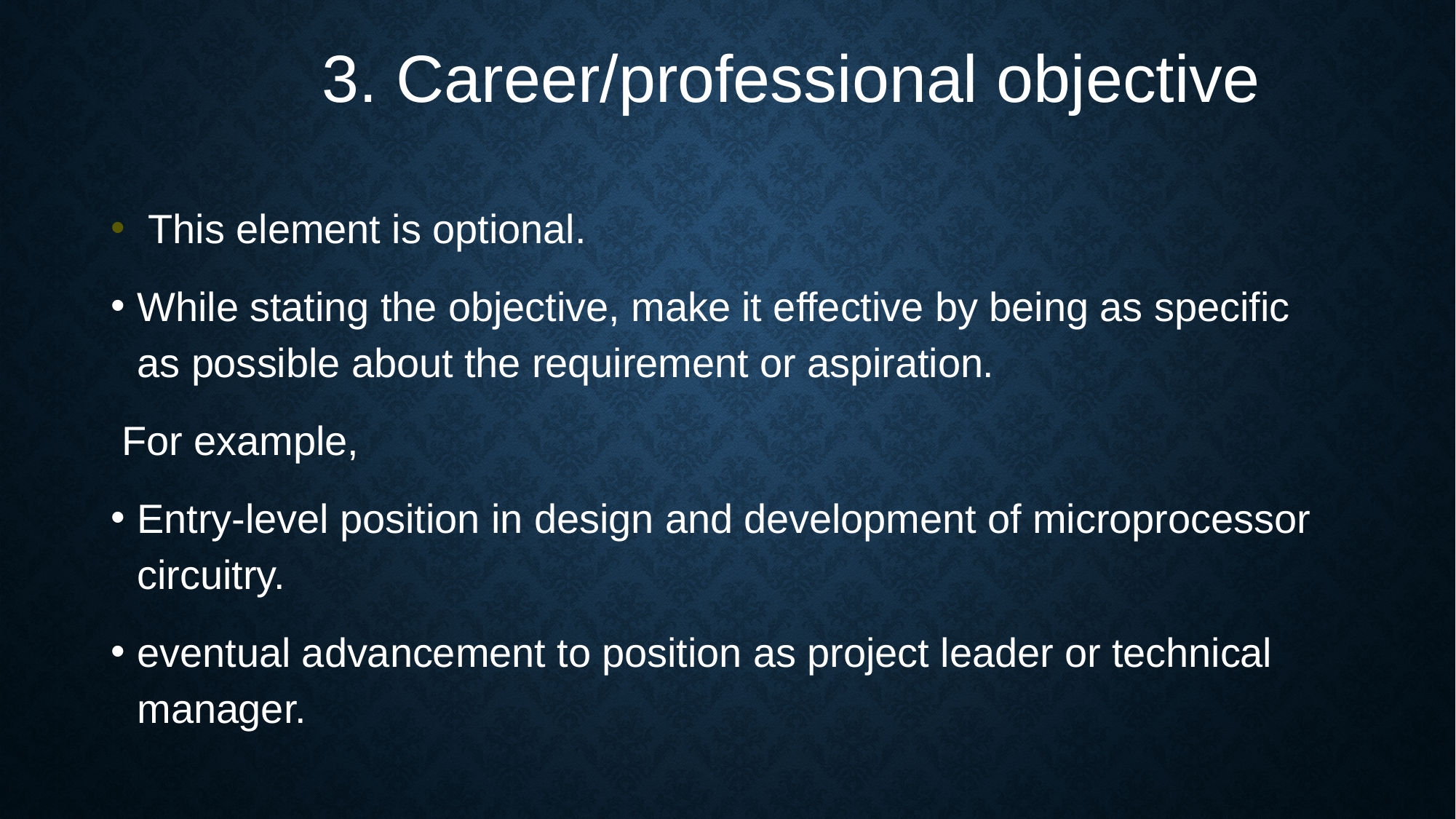

# 3. Career/professional objective
 This element is optional.
While stating the objective, make it effective by being as specific as possible about the requirement or aspiration.
 For example,
Entry-level position in design and development of microprocessor circuitry.
eventual advancement to position as project leader or technical manager.